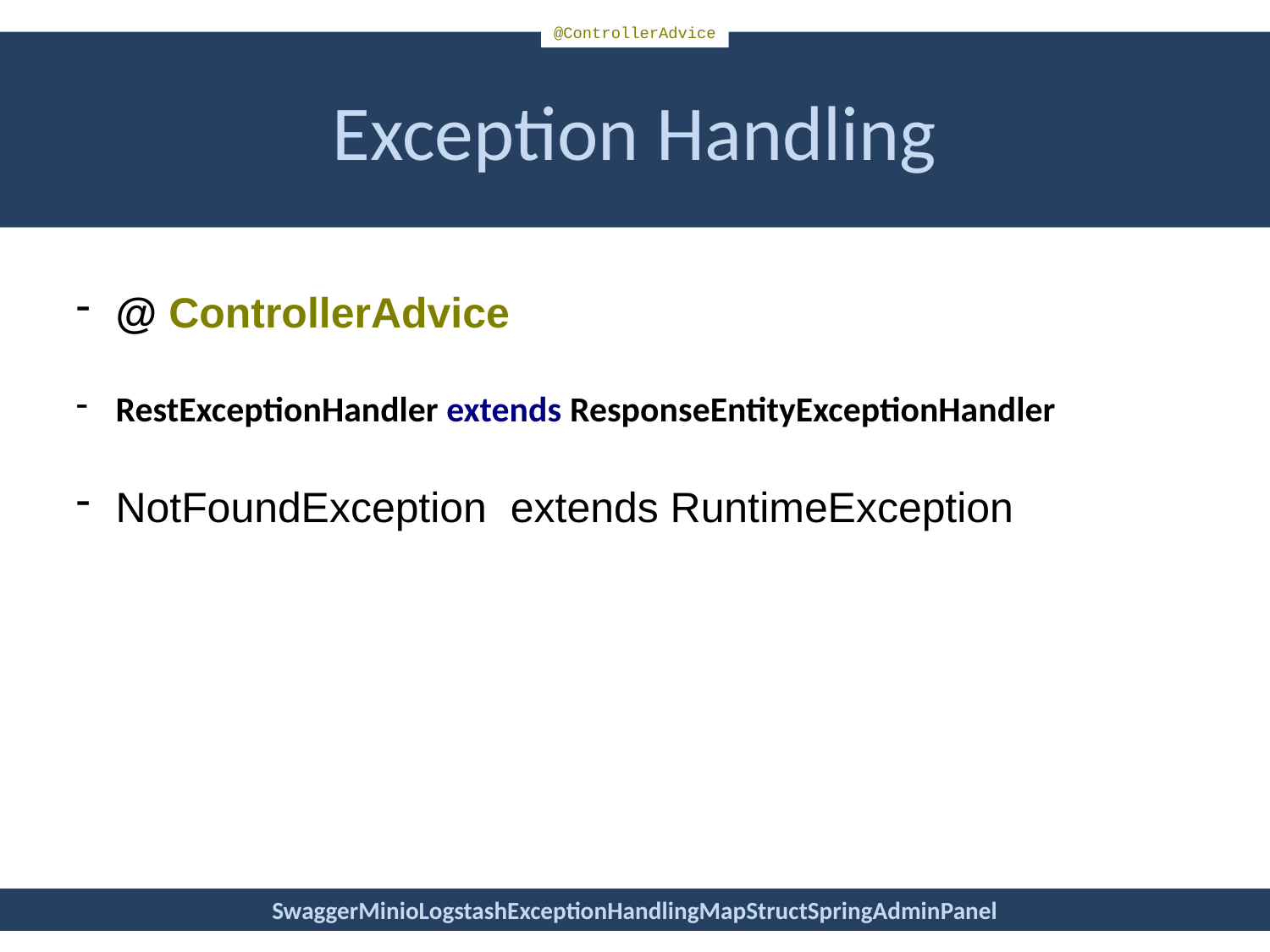

@ControllerAdvice
Exception Handling

@ ControllerAdvice

RestExceptionHandler extends ResponseEntityExceptionHandler

NotFoundException  extends RuntimeException

SwaggerMinioLogstashExceptionHandlingMapStructSpringAdminPanel